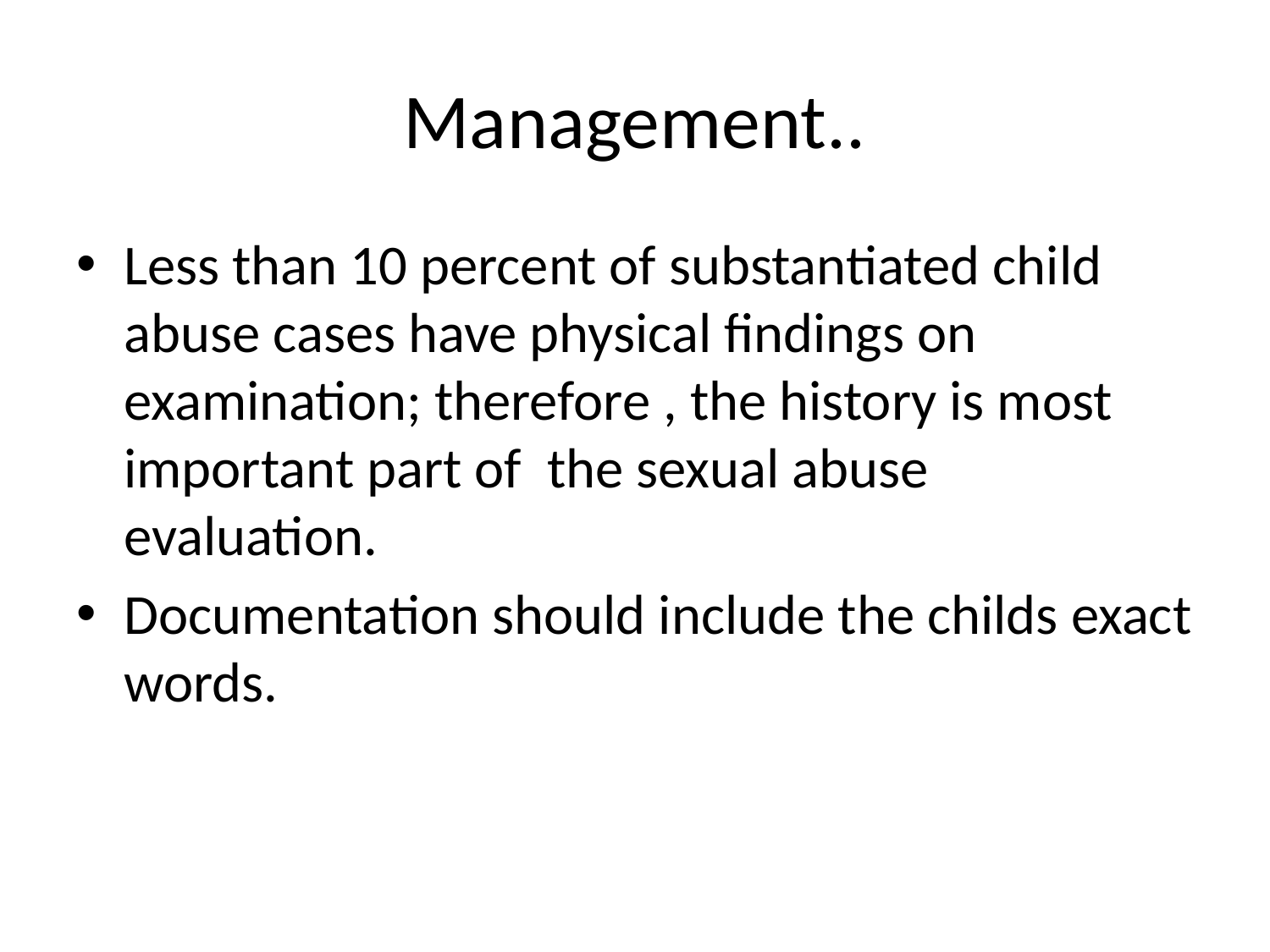

# Management..
Less than 10 percent of substantiated child abuse cases have physical findings on examination; therefore , the history is most important part of  the sexual abuse evaluation.
Documentation should include the childs exact words.